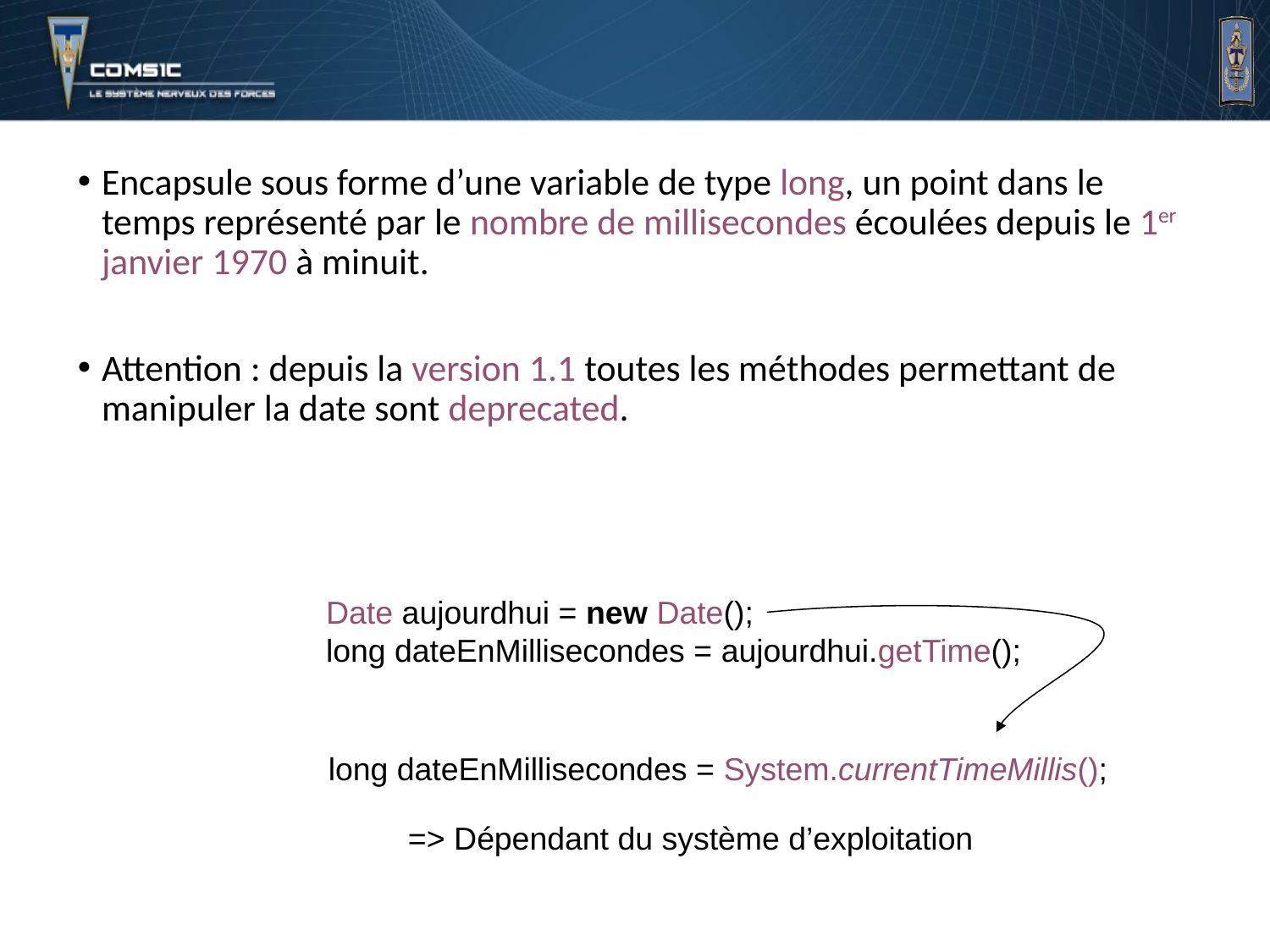

# La classe java.util.Date
Encapsule sous forme d’une variable de type long, un point dans le temps représenté par le nombre de millisecondes écoulées depuis le 1er janvier 1970 à minuit.

Attention : depuis la version 1.1 toutes les méthodes permettant de manipuler la date sont deprecated.
Date aujourdhui = new Date();
long dateEnMillisecondes = aujourdhui.getTime();

long dateEnMillisecondes = System.currentTimeMillis();
=> Dépendant du système d’exploitation